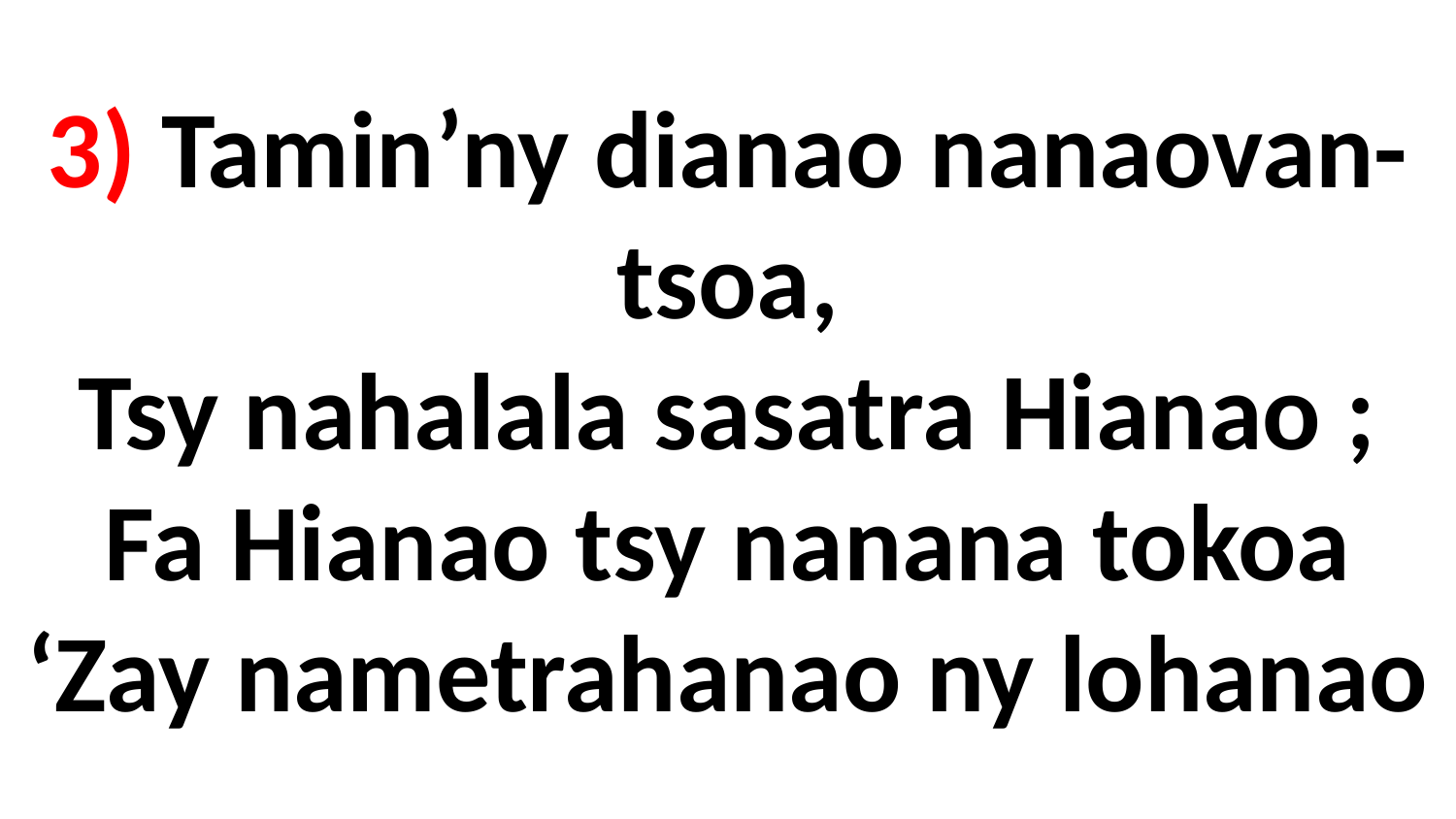

# 3) Tamin’ny dianao nanaovan- tsoa, Tsy nahalala sasatra Hianao ; Fa Hianao tsy nanana tokoa ‘Zay nametrahanao ny lohanao